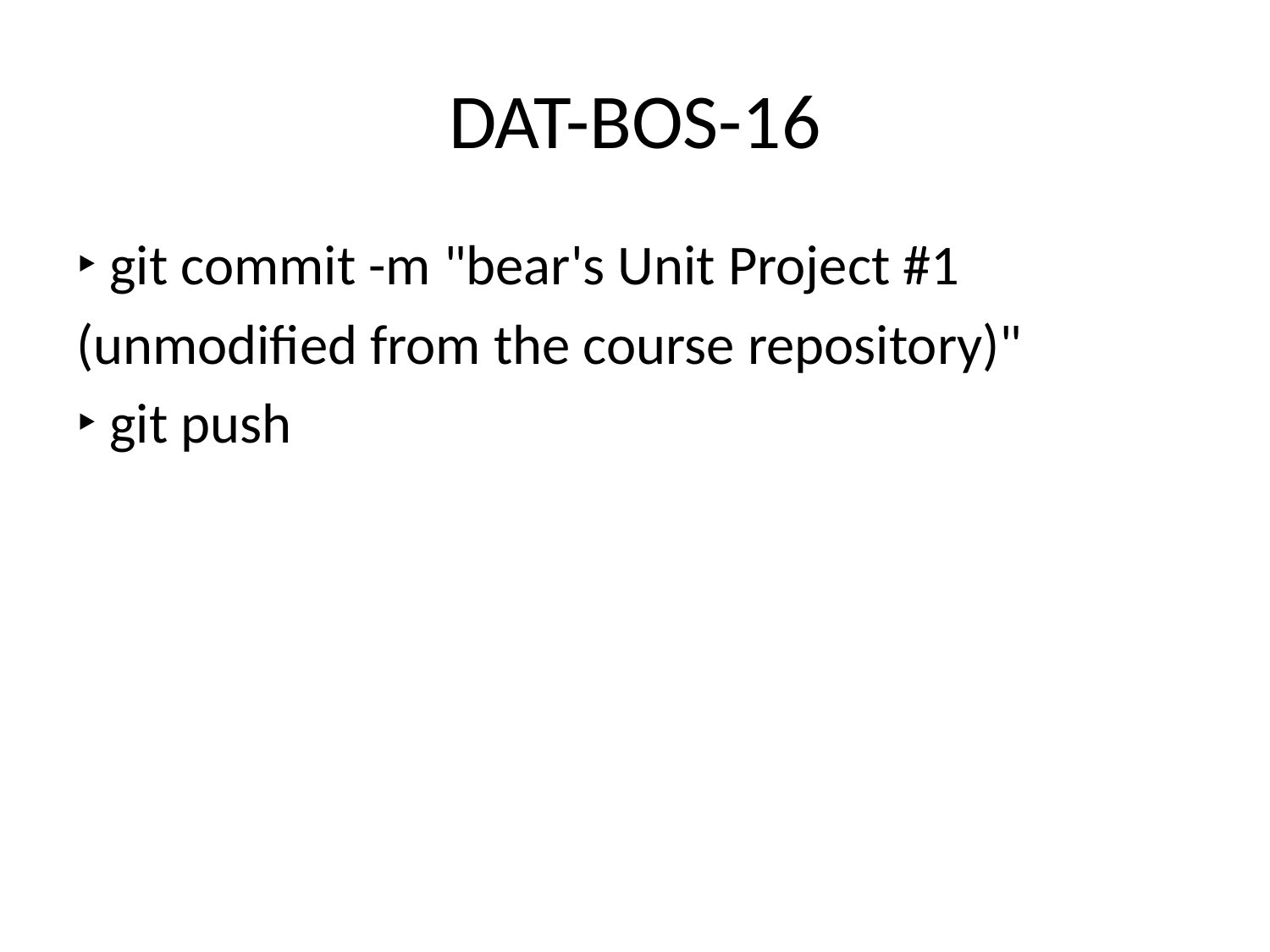

# DAT-BOS-16
‣ git commit -m "bear's Unit Project #1
(unmodified from the course repository)"
‣ git push